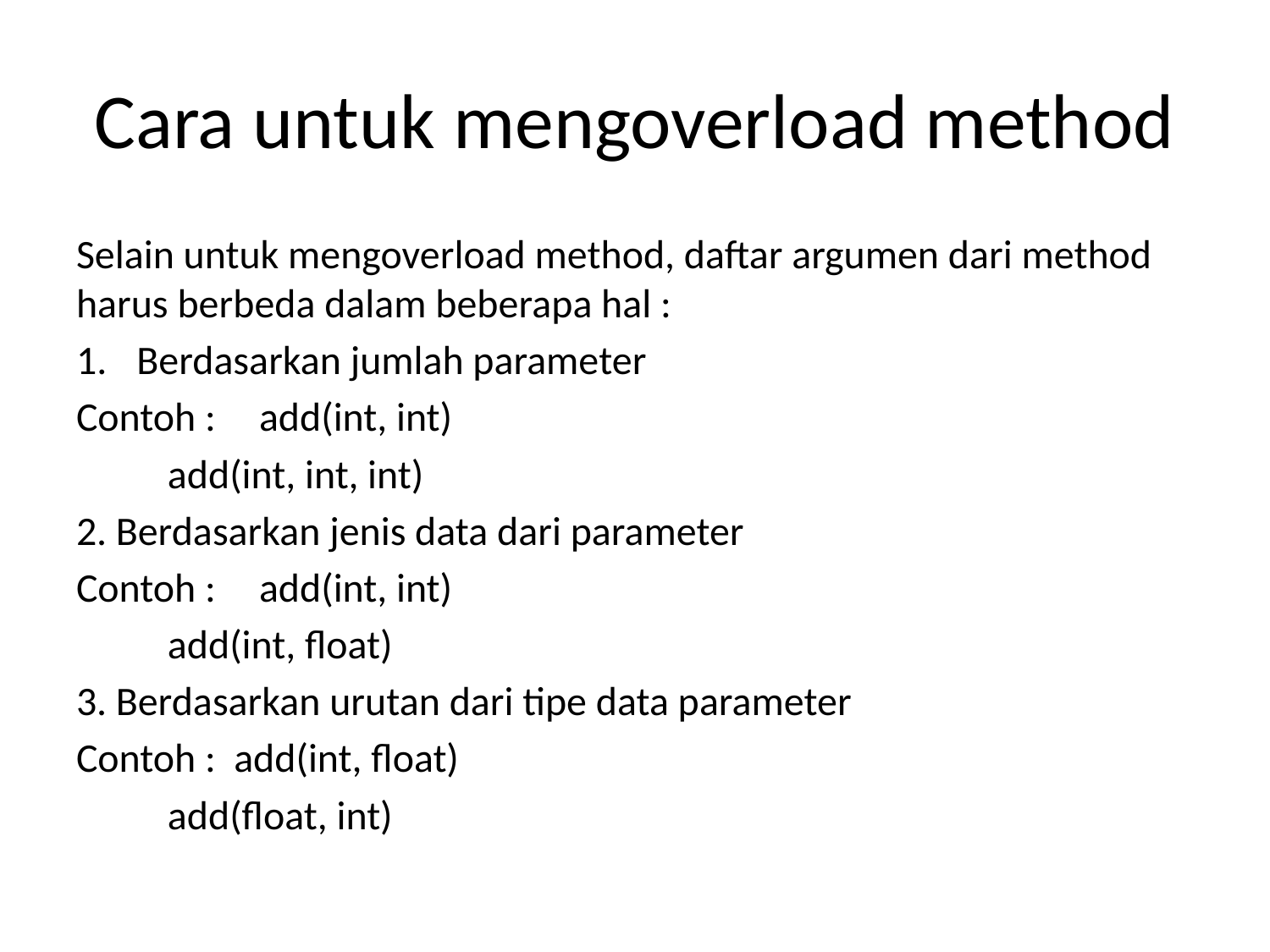

# Cara untuk mengoverload method
Selain untuk mengoverload method, daftar argumen dari method harus berbeda dalam beberapa hal :
Berdasarkan jumlah parameter
Contoh : 	add(int, int)
			add(int, int, int)
2. Berdasarkan jenis data dari parameter
Contoh :	add(int, int)
			add(int, float)
3. Berdasarkan urutan dari tipe data parameter
Contoh :  add(int, float)
			add(float, int)